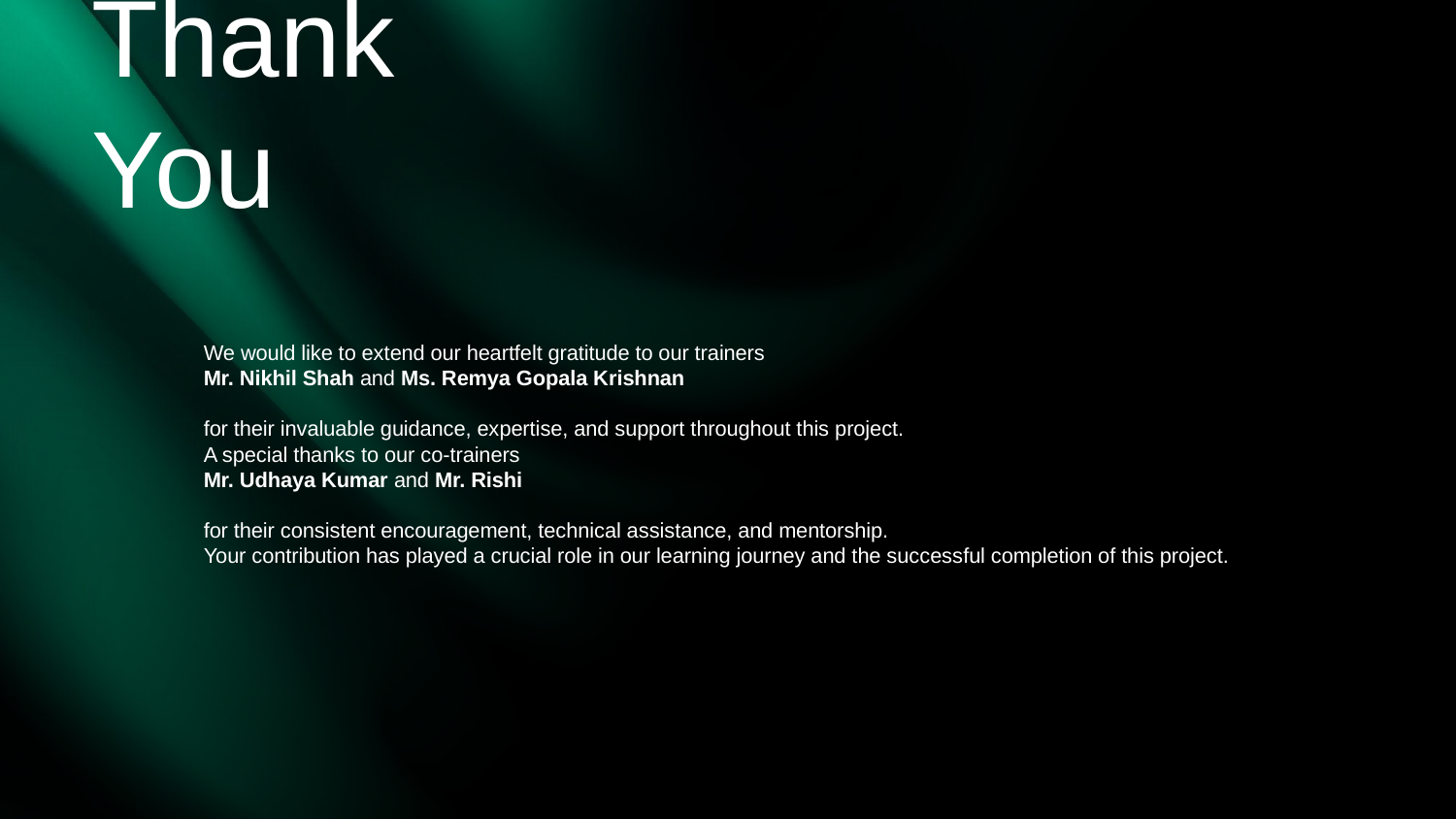

# Thank You
We would like to extend our heartfelt gratitude to our trainers
Mr. Nikhil Shah and Ms. Remya Gopala Krishnan
for their invaluable guidance, expertise, and support throughout this project.
A special thanks to our co-trainers
Mr. Udhaya Kumar and Mr. Rishi
for their consistent encouragement, technical assistance, and mentorship.
Your contribution has played a crucial role in our learning journey and the successful completion of this project.